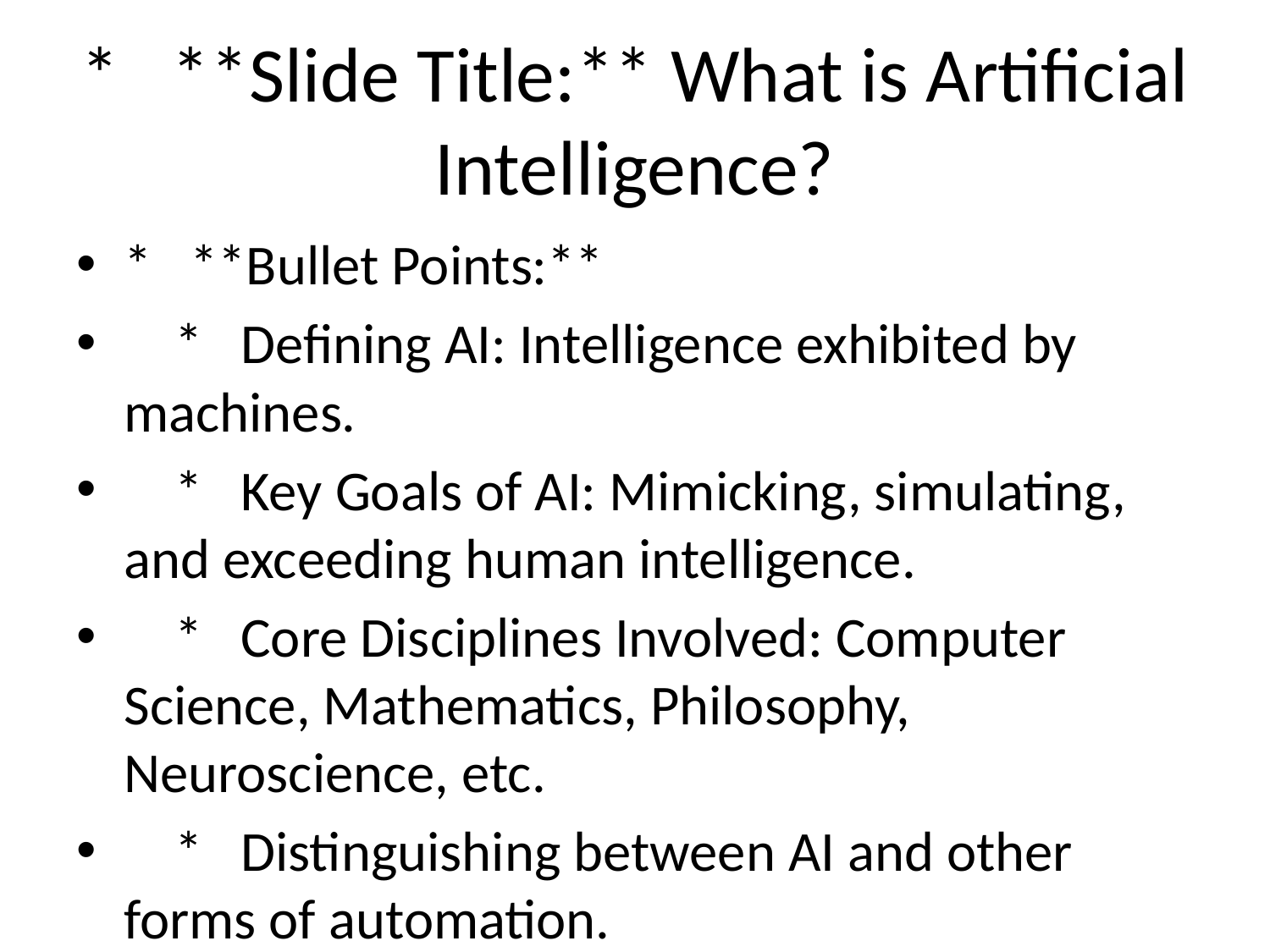

# *   **Slide Title:** What is Artificial Intelligence?
*   **Bullet Points:**
    *   Defining AI: Intelligence exhibited by machines.
    *   Key Goals of AI: Mimicking, simulating, and exceeding human intelligence.
    *   Core Disciplines Involved: Computer Science, Mathematics, Philosophy, Neuroscience, etc.
    *   Distinguishing between AI and other forms of automation.
    *   **(Optional: A simple, clear diagram illustrating the AI field.)**